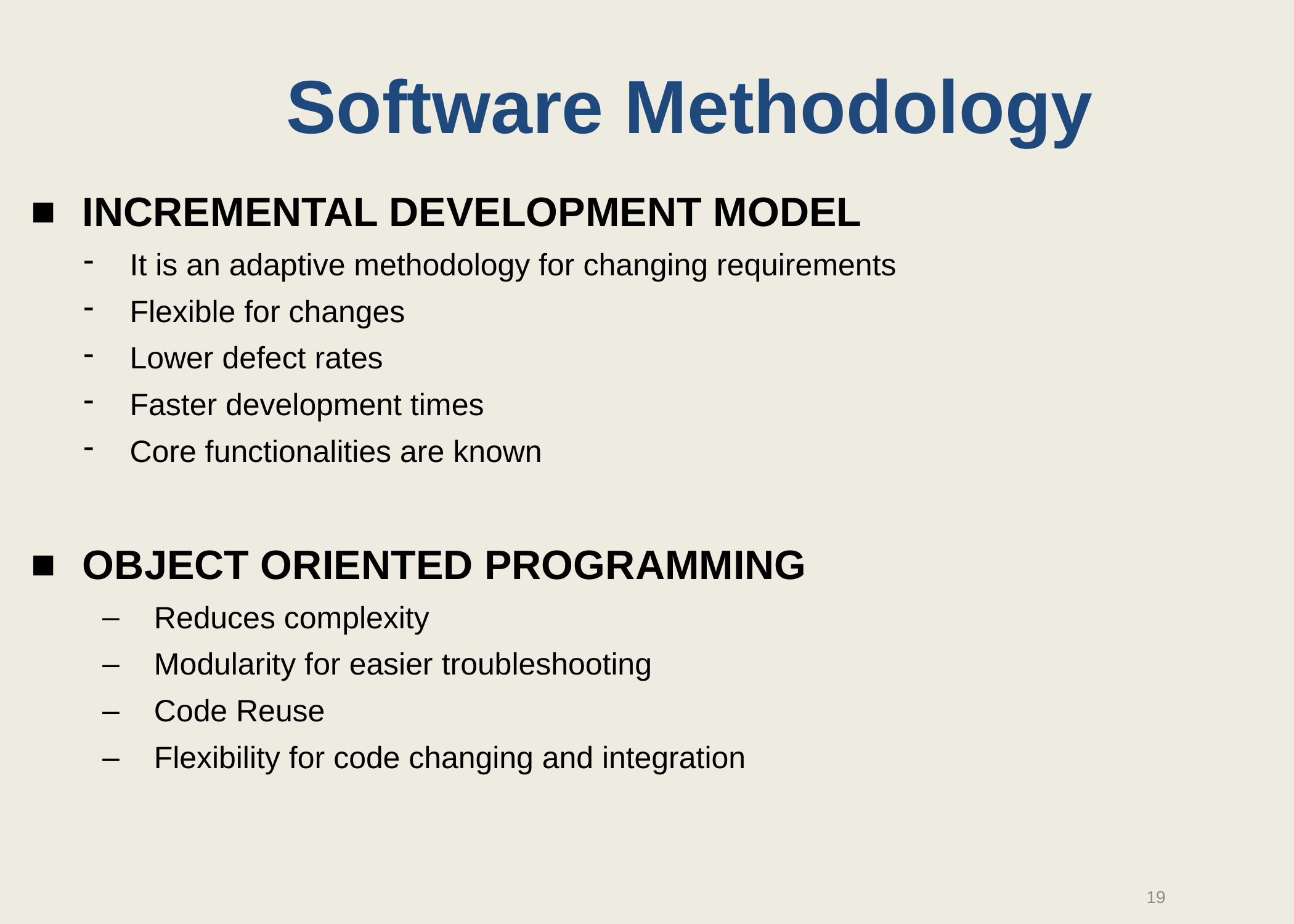

# Software Methodology
INCREMENTAL DEVELOPMENT MODEL
It is an adaptive methodology for changing requirements
Flexible for changes
Lower defect rates
Faster development times
Core functionalities are known

OBJECT ORIENTED PROGRAMMING
Reduces complexity
Modularity for easier troubleshooting
Code Reuse
Flexibility for code changing and integration
19